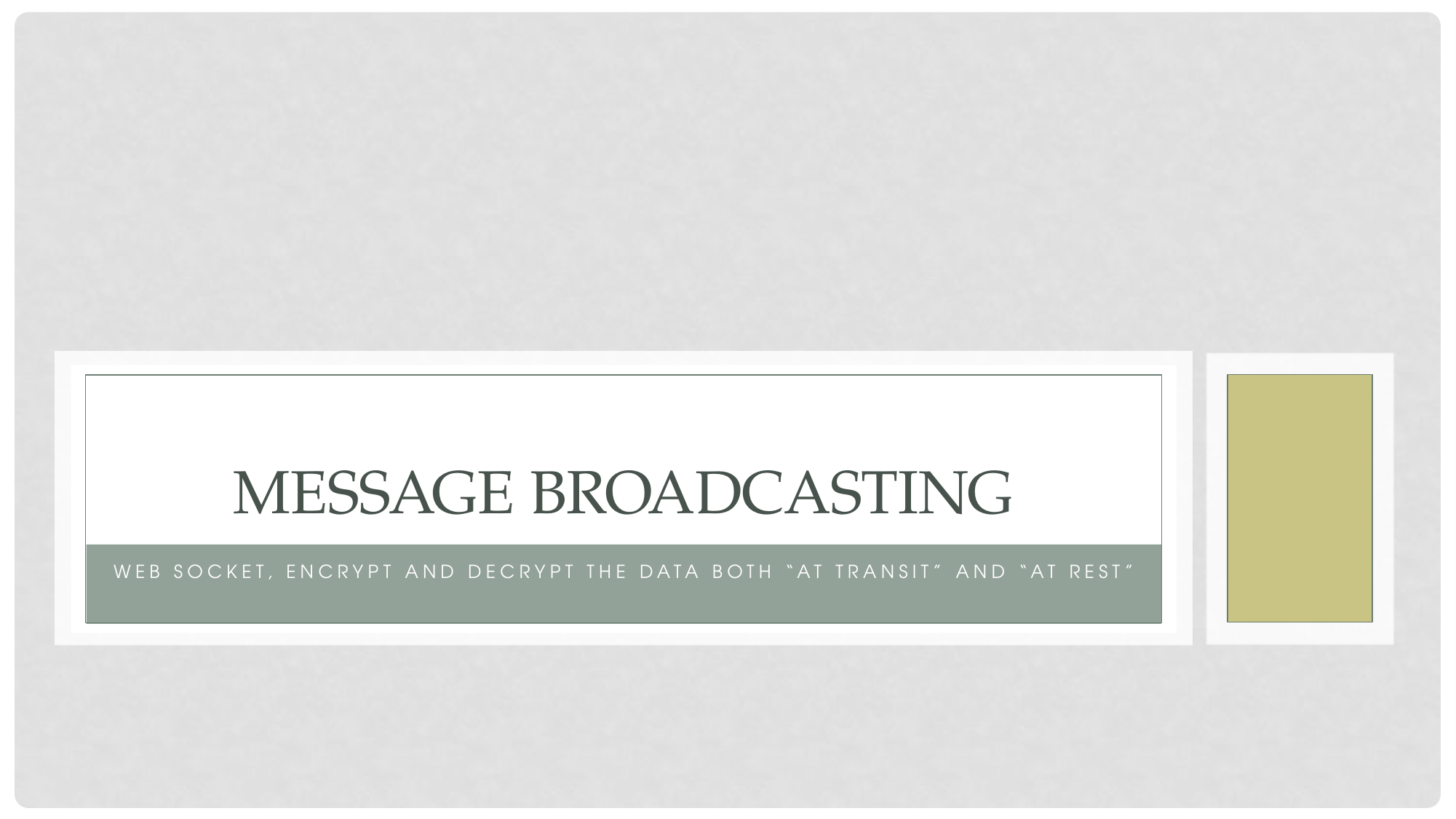

# Message broadcasting
Web socket, encrypt and decrypt the data both “At Transit” and “At Rest”